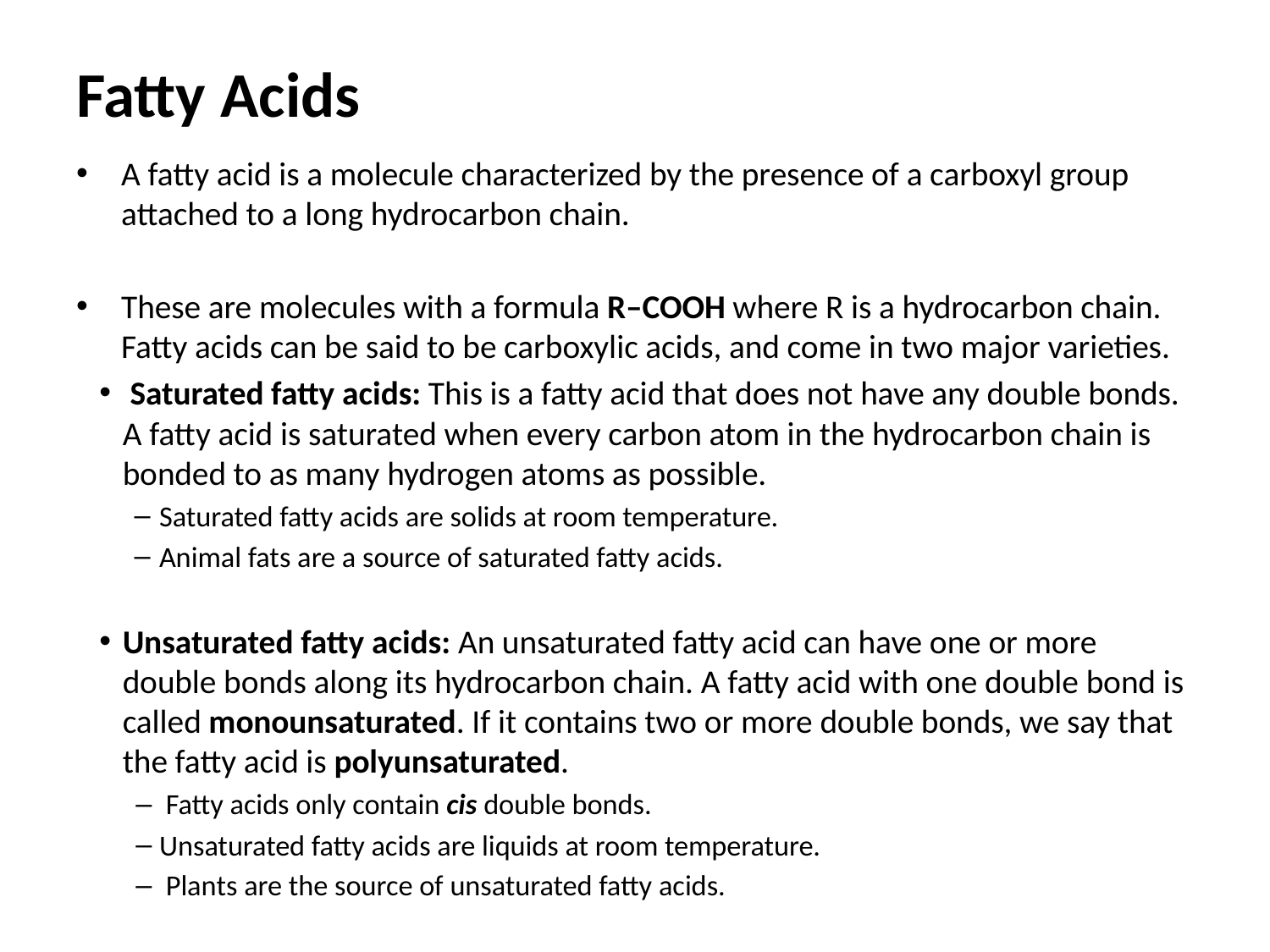

# Fatty Acids
A fatty acid is a molecule characterized by the presence of a carboxyl group attached to a long hydrocarbon chain.

These are molecules with a formula R–COOH where R is a hydrocarbon chain. Fatty acids can be said to be carboxylic acids, and come in two major varieties.
 Saturated fatty acids: This is a fatty acid that does not have any double bonds. A fatty acid is saturated when every carbon atom in the hydrocarbon chain is bonded to as many hydrogen atoms as possible.
Saturated fatty acids are solids at room temperature.
Animal fats are a source of saturated fatty acids.

Unsaturated fatty acids: An unsaturated fatty acid can have one or more double bonds along its hydrocarbon chain. A fatty acid with one double bond is called monounsaturated. If it contains two or more double bonds, we say that the fatty acid is polyunsaturated.
 Fatty acids only contain cis double bonds.
Unsaturated fatty acids are liquids at room temperature.
 Plants are the source of unsaturated fatty acids.